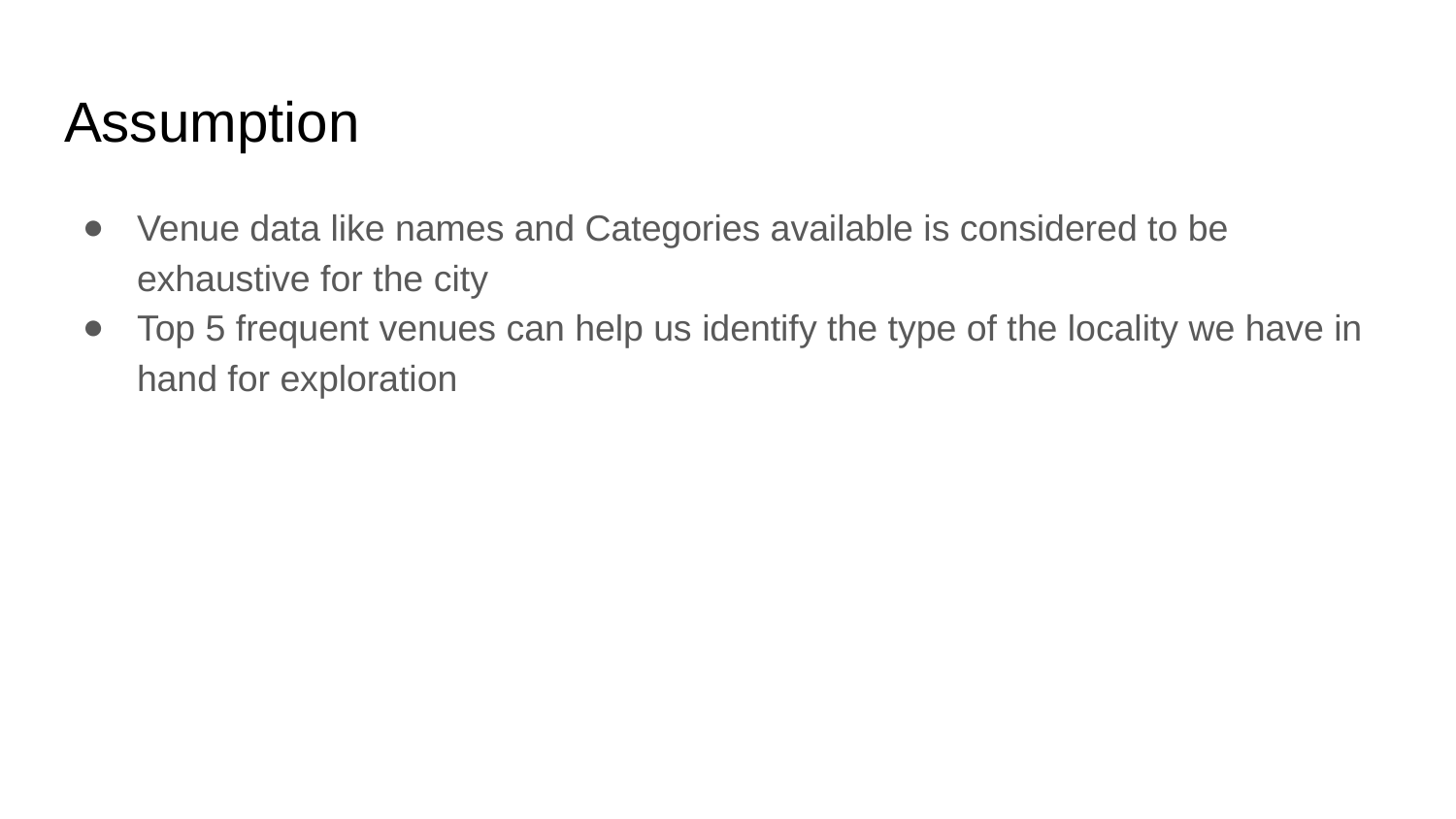

# Assumption
Venue data like names and Categories available is considered to be exhaustive for the city
Top 5 frequent venues can help us identify the type of the locality we have in hand for exploration